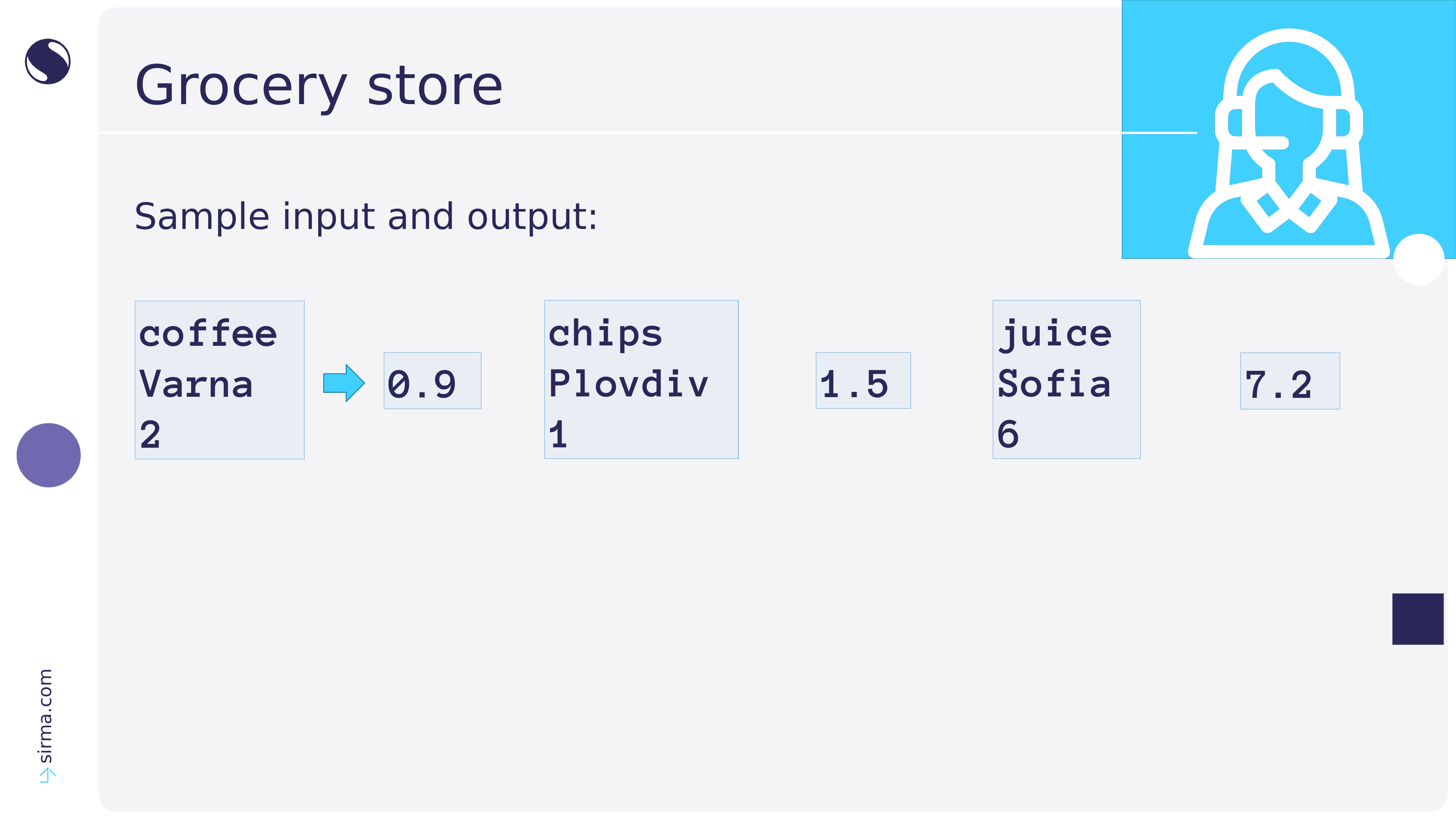

# Grocery store
Sample input and output:
juice
Sofia
6
7.2
chips
Plovdiv
1
1.5
coffee
Varna
2
0.9